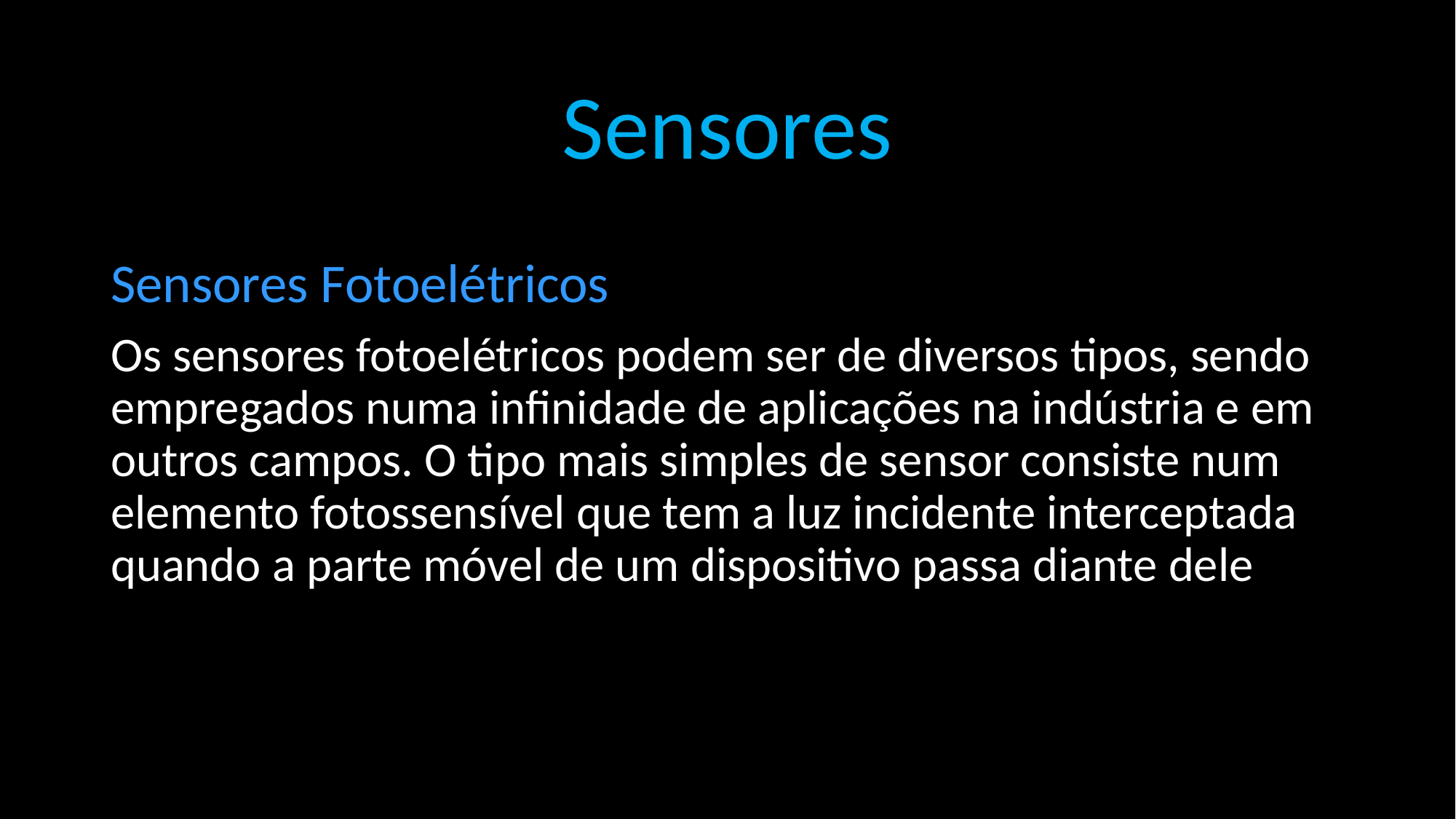

Sensores

Sensores Fotoelétricos
Os sensores fotoelétricos podem ser de diversos tipos, sendo empregados numa infinidade de aplicações na indústria e em outros campos. O tipo mais simples de sensor consiste num elemento fotossensível que tem a luz incidente interceptada quando a parte móvel de um dispositivo passa diante dele